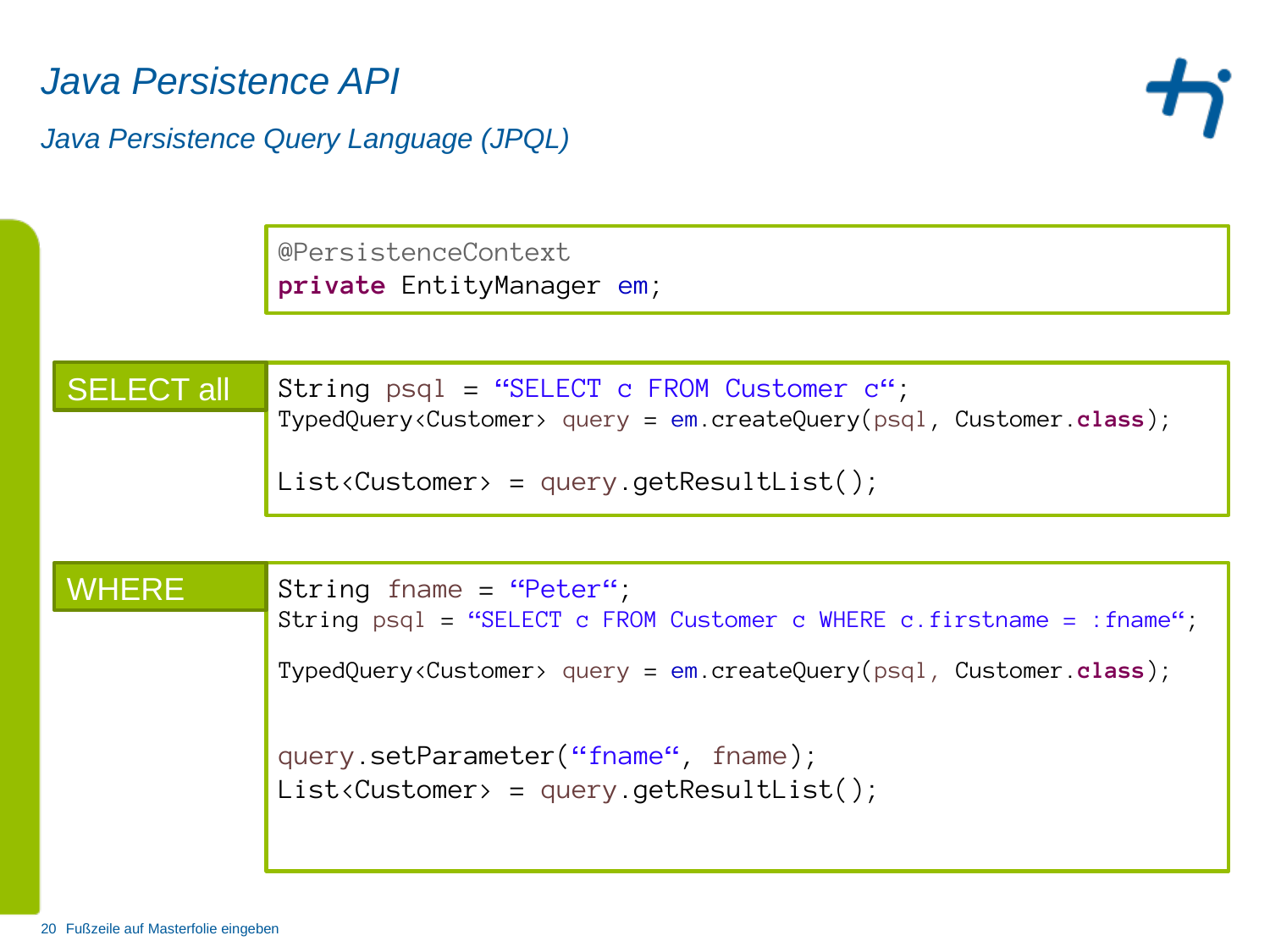

# Java Persistence API
Java Persistence Query Language (JPQL)
@PersistenceContext
private EntityManager em;
String psql = “SELECT c FROM Customer c“;
TypedQuery<Customer> query = em.createQuery(psql, Customer.class);
List<Customer> = query.getResultList();
SELECT all
WHERE
String fname = “Peter“;
String psql = “SELECT c FROM Customer c WHERE c.firstname = :fname“;

TypedQuery<Customer> query = em.createQuery(psql, Customer.class);

query.setParameter(“fname“, fname);
List<Customer> = query.getResultList();
20